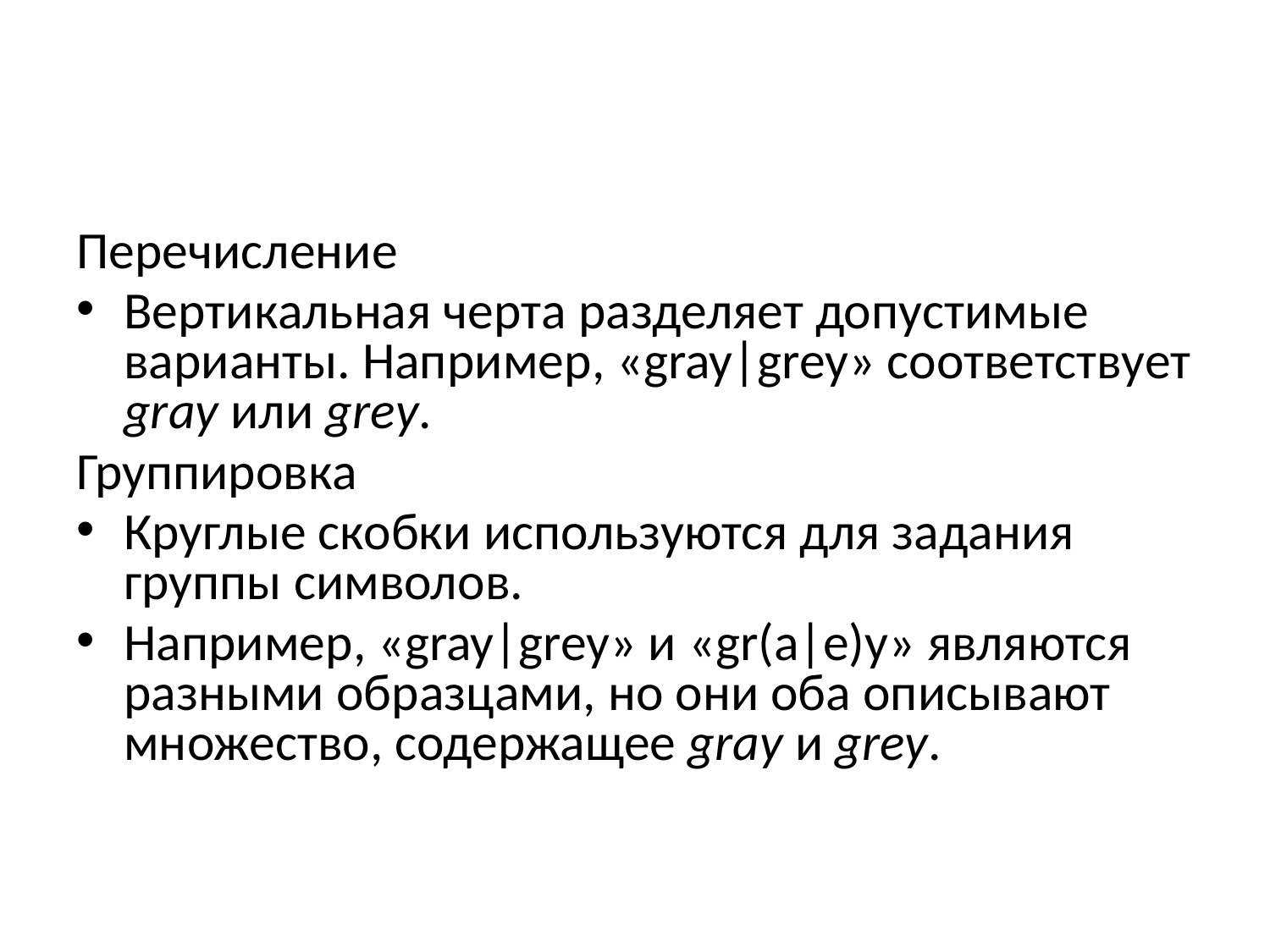

#
Перечисление
Вертикальная черта разделяет допустимые варианты. Например, «gray|grey» соответствует gray или grey.
Группировка
Круглые скобки используются для задания группы символов.
Например, «gray|grey» и «gr(a|e)y» являются разными образцами, но они оба описывают множество, содержащее gray и grey.